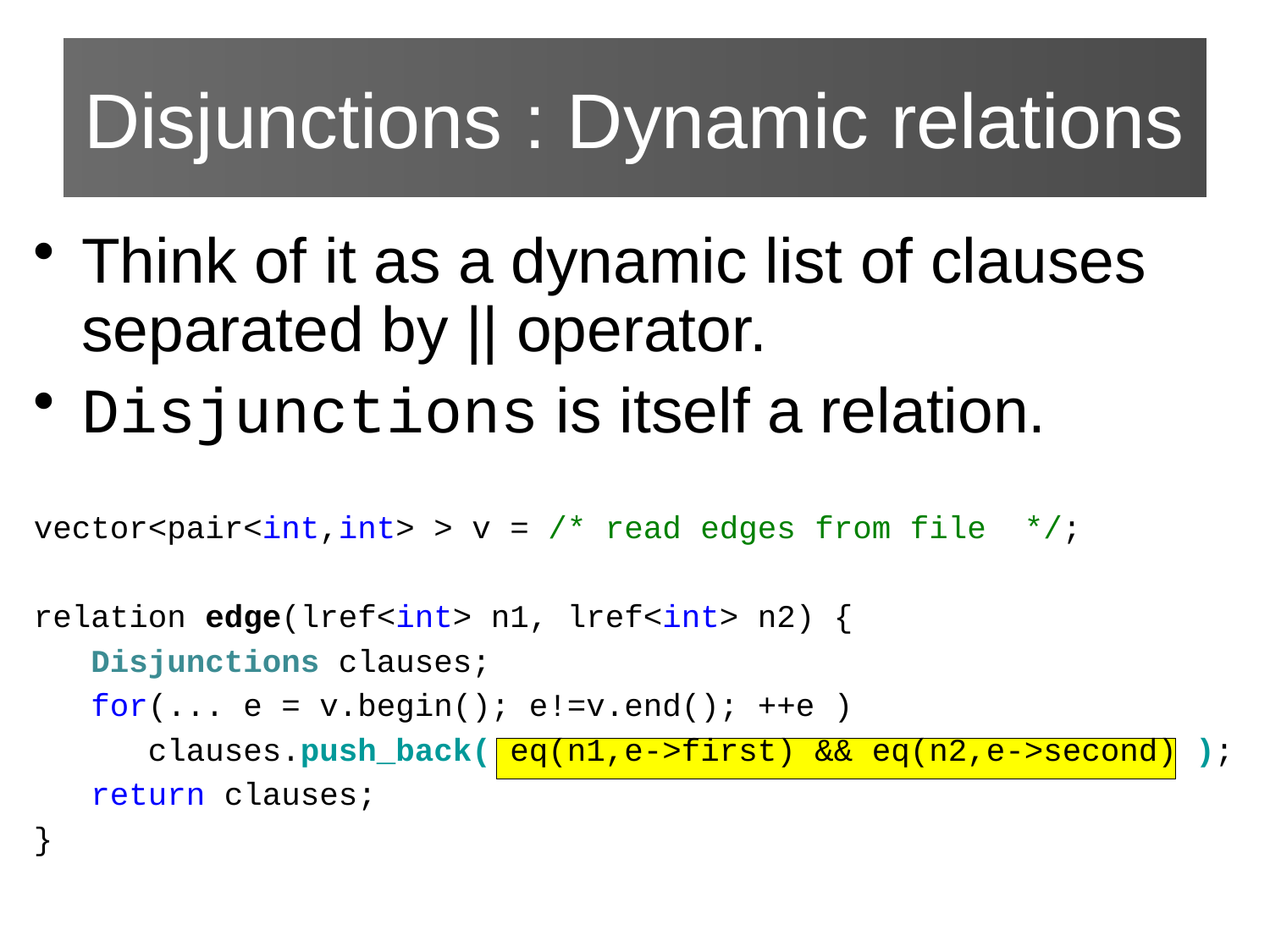

# Disjunctions : Dynamic relations
Think of it as a dynamic list of clauses separated by || operator.
Disjunctions is itself a relation.

vector<pair<int,int> > v = /* read edges from file  */;

relation edge(lref<int> n1, lref<int> n2) {
   Disjunctions clauses;
   for(... e = v.begin(); e!=v.end(); ++e )
      clauses.push_back( eq(n1,e->first) && eq(n2,e->second) );
   return clauses;
}